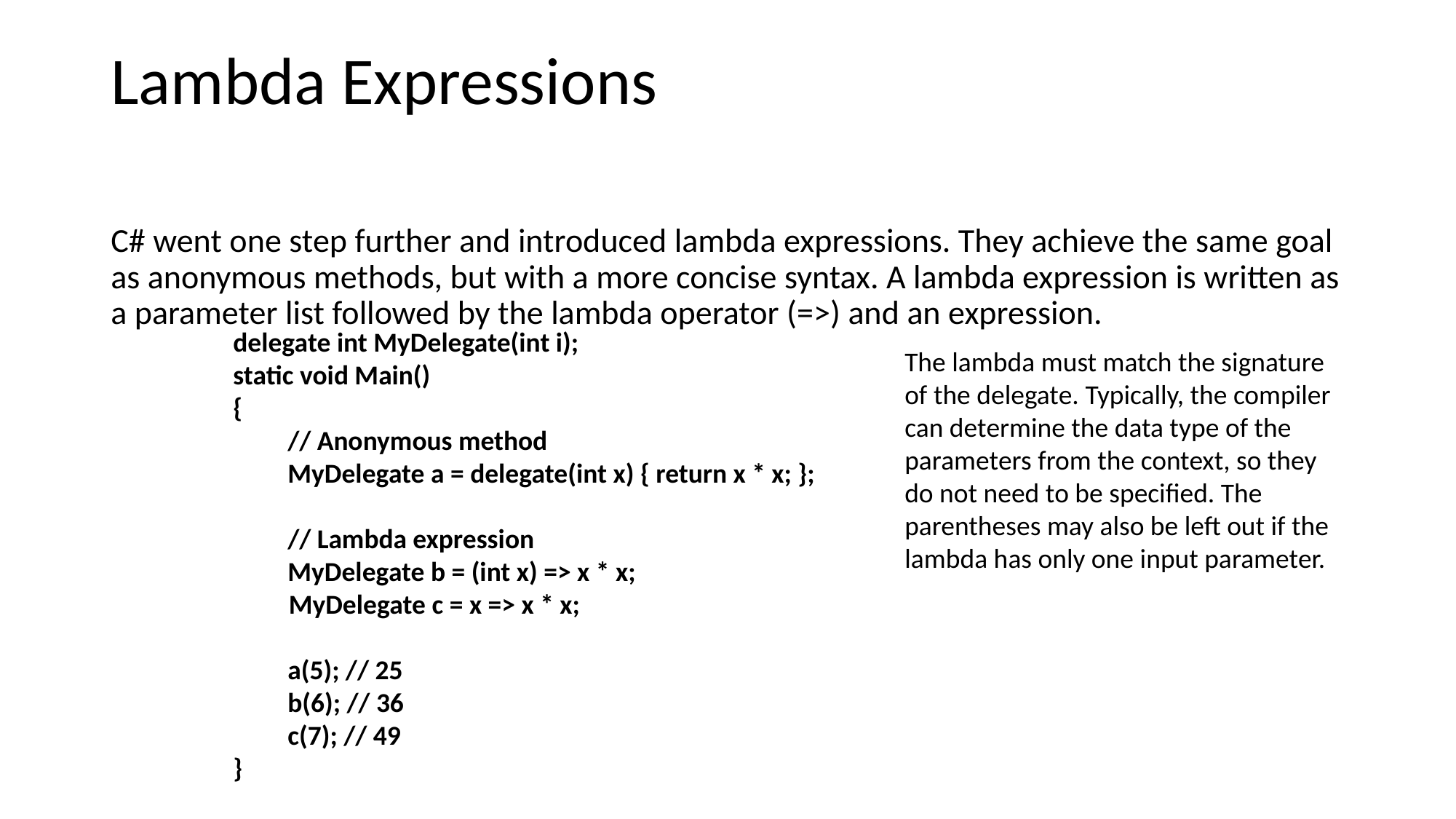

# Lambda Expressions
C# went one step further and introduced lambda expressions. They achieve the same goal as anonymous methods, but with a more concise syntax. A lambda expression is written as a parameter list followed by the lambda operator (=>) and an expression.

delegate int MyDelegate(int i);
static void Main()
{
// Anonymous method
MyDelegate a = delegate(int x) { return x * x; };

// Lambda expression
MyDelegate b = (int x) => x * x;
         MyDelegate c = x => x * x;

a(5); // 25
b(6); // 36
c(7); // 49
}
The lambda must match the signature of the delegate. Typically, the compiler can determine the data type of the parameters from the context, so they do not need to be specified. The parentheses may also be left out if the lambda has only one input parameter.